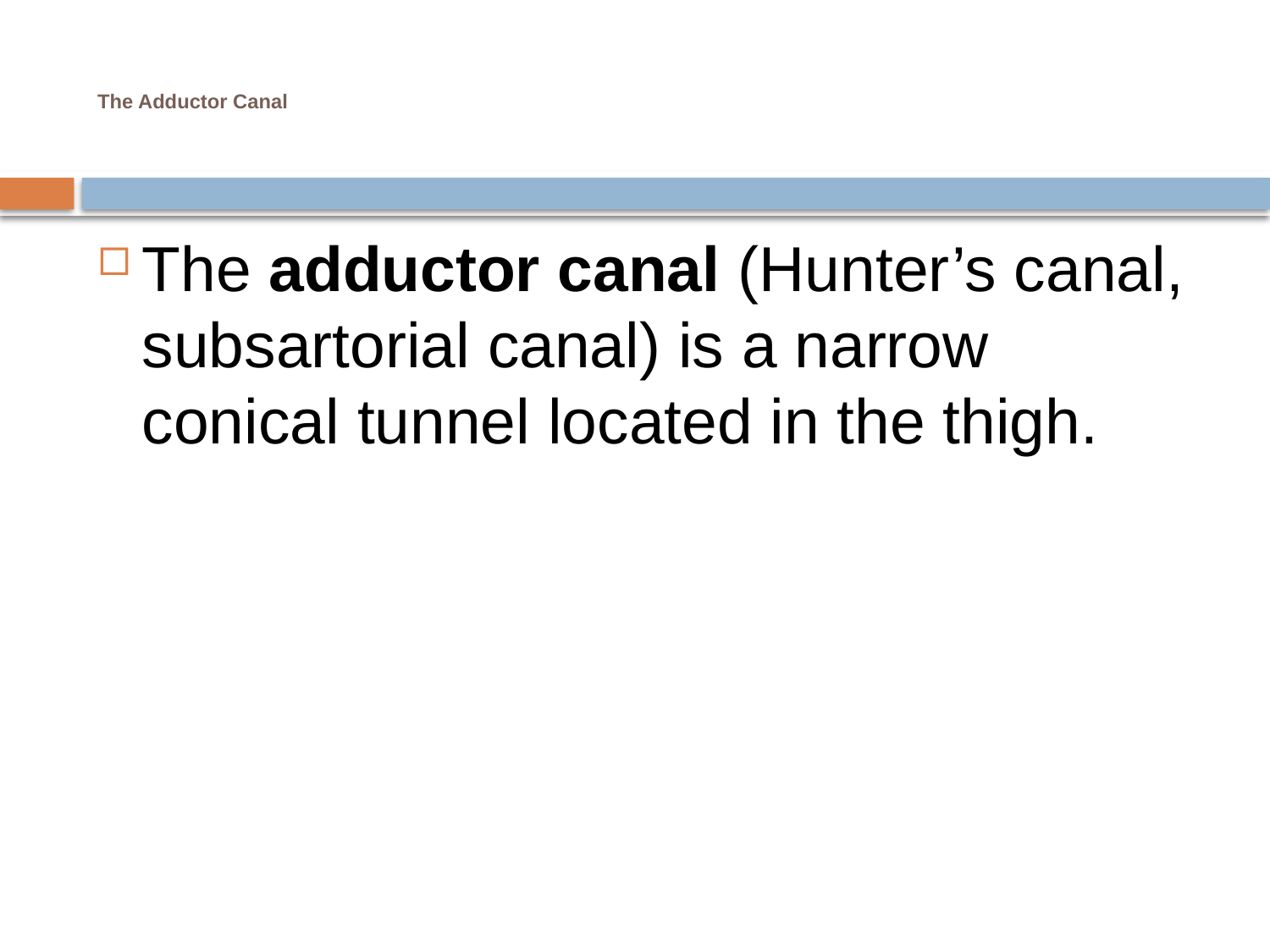

# The Adductor Canal
The adductor canal (Hunter’s canal, subsartorial canal) is a narrow conical tunnel located in the thigh.